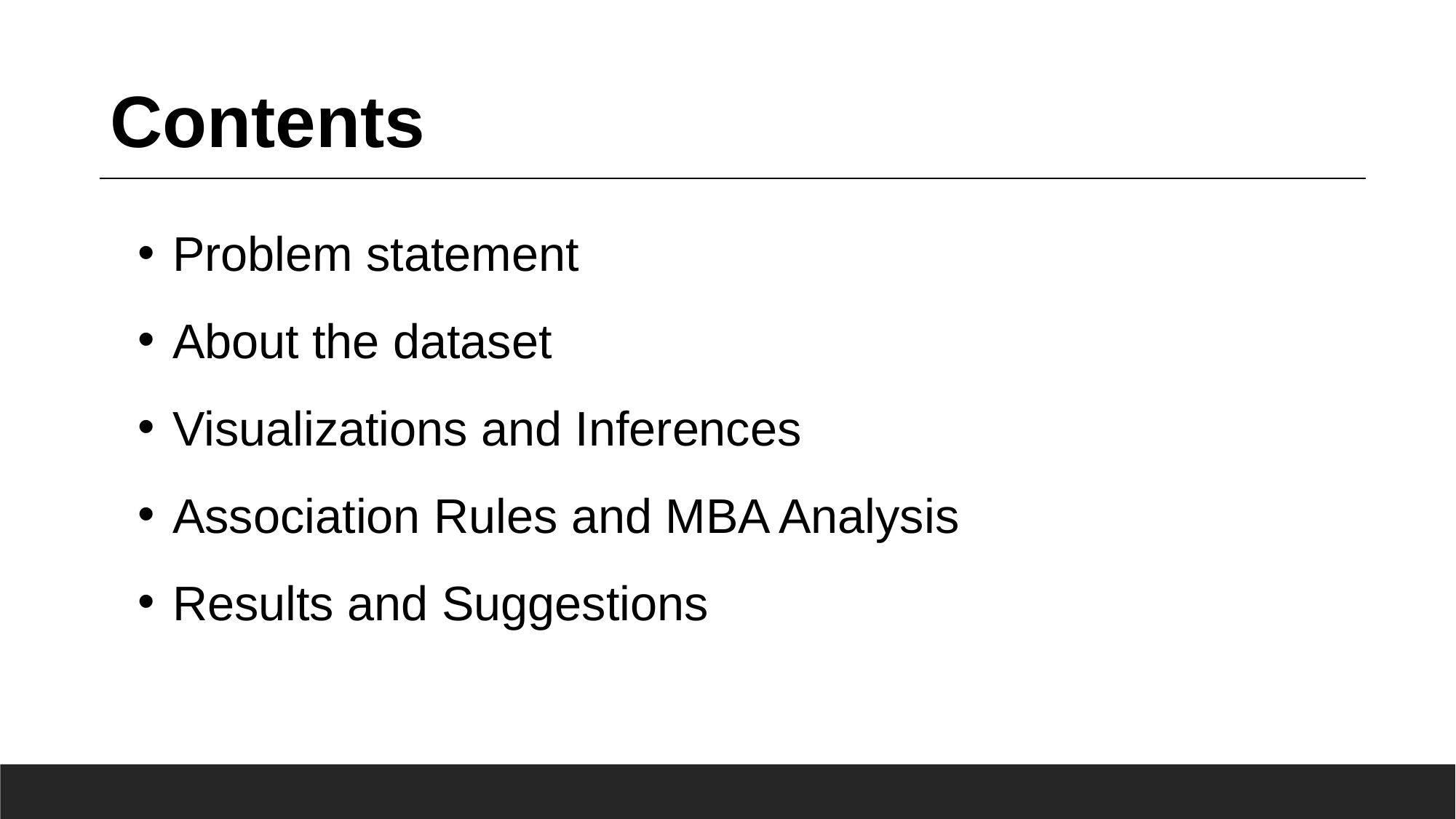

Contents
Problem statement
About the dataset
Visualizations and Inferences
Association Rules and MBA Analysis
Results and Suggestions